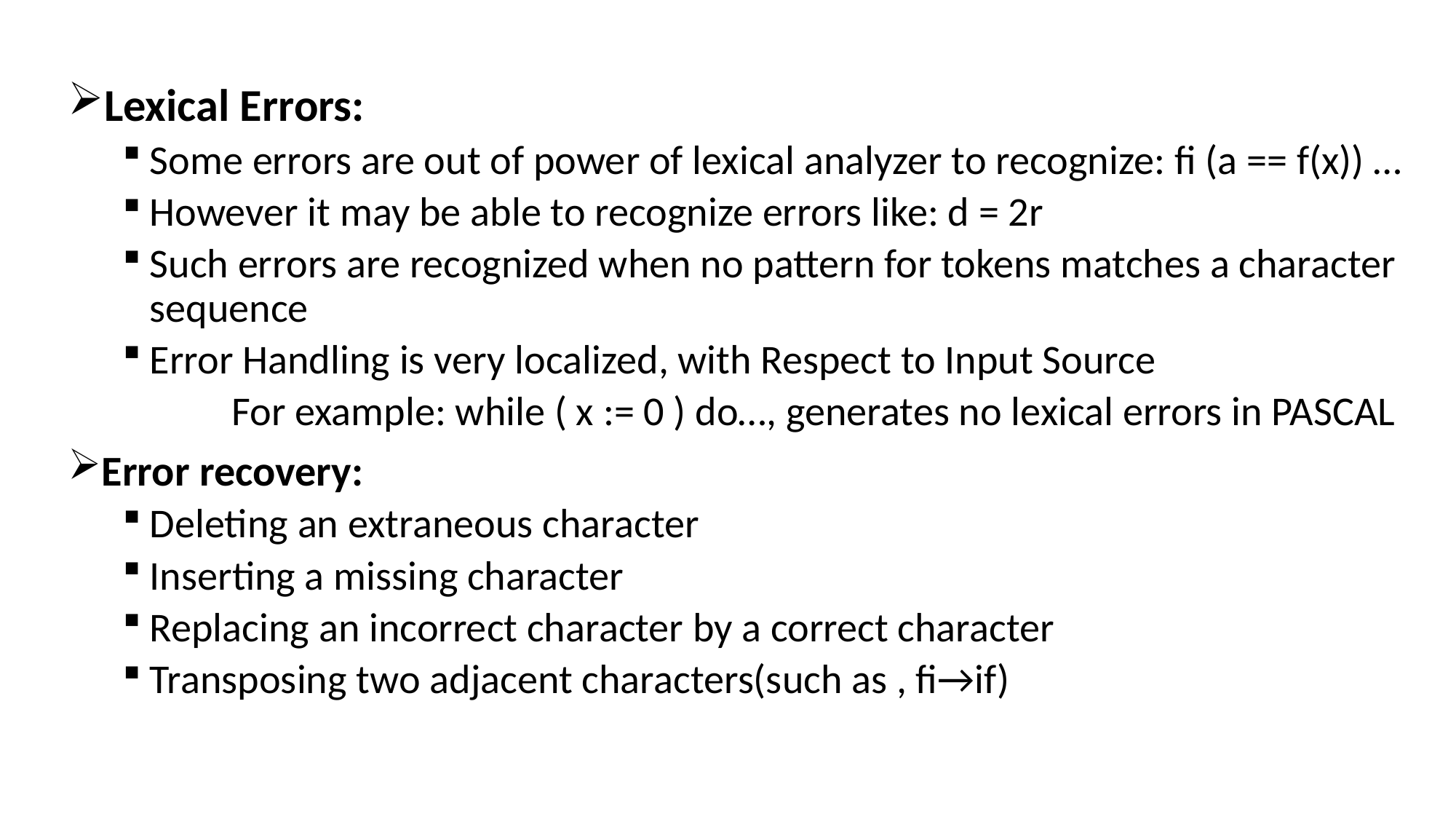

Lexical Errors:
Some errors are out of power of lexical analyzer to recognize: fi (a == f(x)) …
However it may be able to recognize errors like: d = 2r
Such errors are recognized when no pattern for tokens matches a character sequence
Error Handling is very localized, with Respect to Input Source
	For example: while ( x := 0 ) do…, generates no lexical errors in PASCAL
Error recovery:
Deleting an extraneous character
Inserting a missing character
Replacing an incorrect character by a correct character
Transposing two adjacent characters(such as , fi→if)